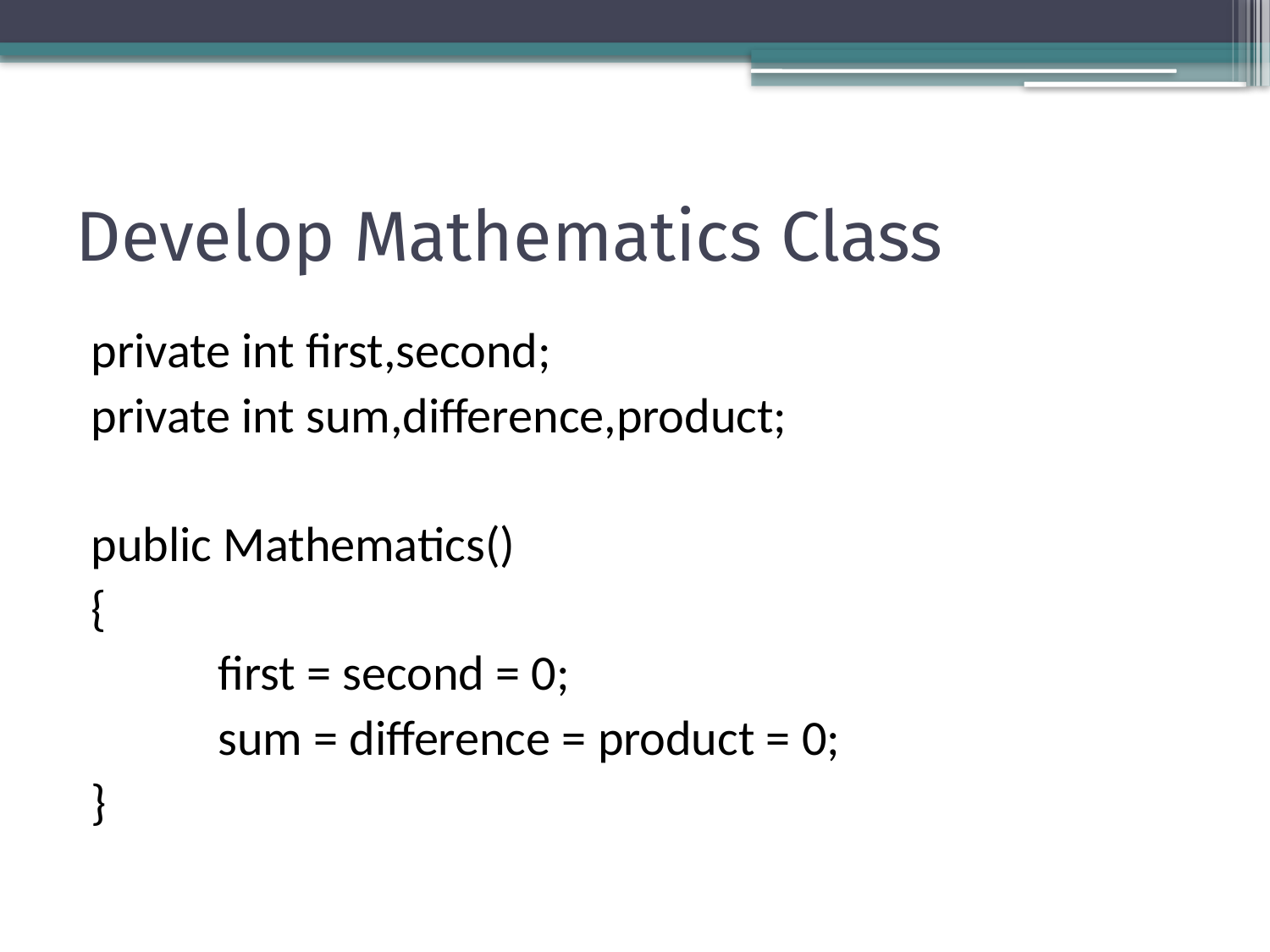

# Develop Mathematics Class
private int first,second;
private int sum,difference,product;

public Mathematics()
{
	first = second = 0;
	sum = difference = product = 0;
}